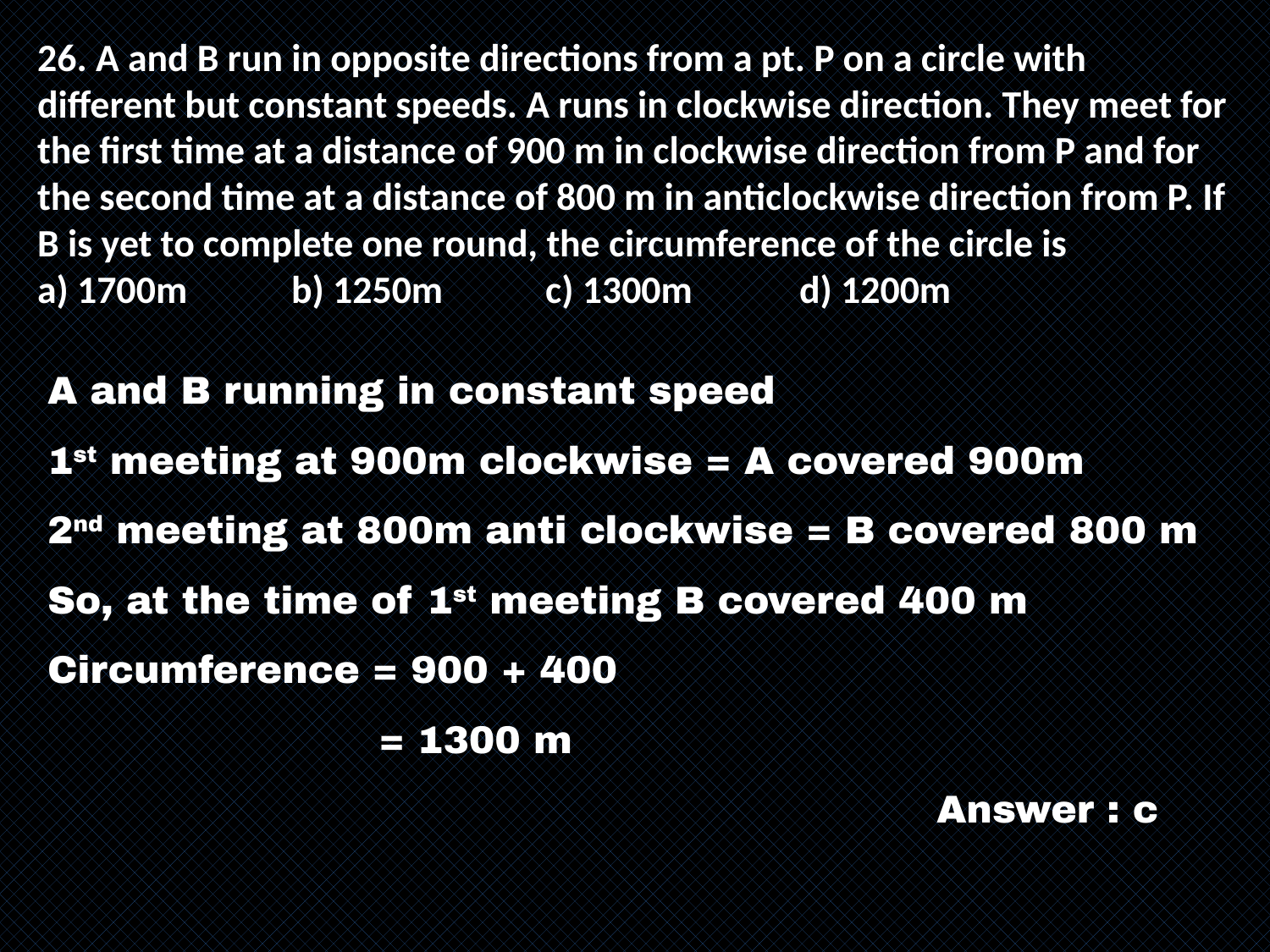

26. A and B run in opposite directions from a pt. P on a circle with different but constant speeds. A runs in clockwise direction. They meet for the first time at a distance of 900 m in clockwise direction from P and for the second time at a distance of 800 m in anticlockwise direction from P. If B is yet to complete one round, the circumference of the circle is
a) 1700m 	b) 1250m 	c) 1300m 	d) 1200m
A and B running in constant speed
1st meeting at 900m clockwise = A covered 900m
2nd meeting at 800m anti clockwise = B covered 800 m
So, at the time of 1st meeting B covered 400 m
Circumference = 900 + 400
		      = 1300 m												Answer : c